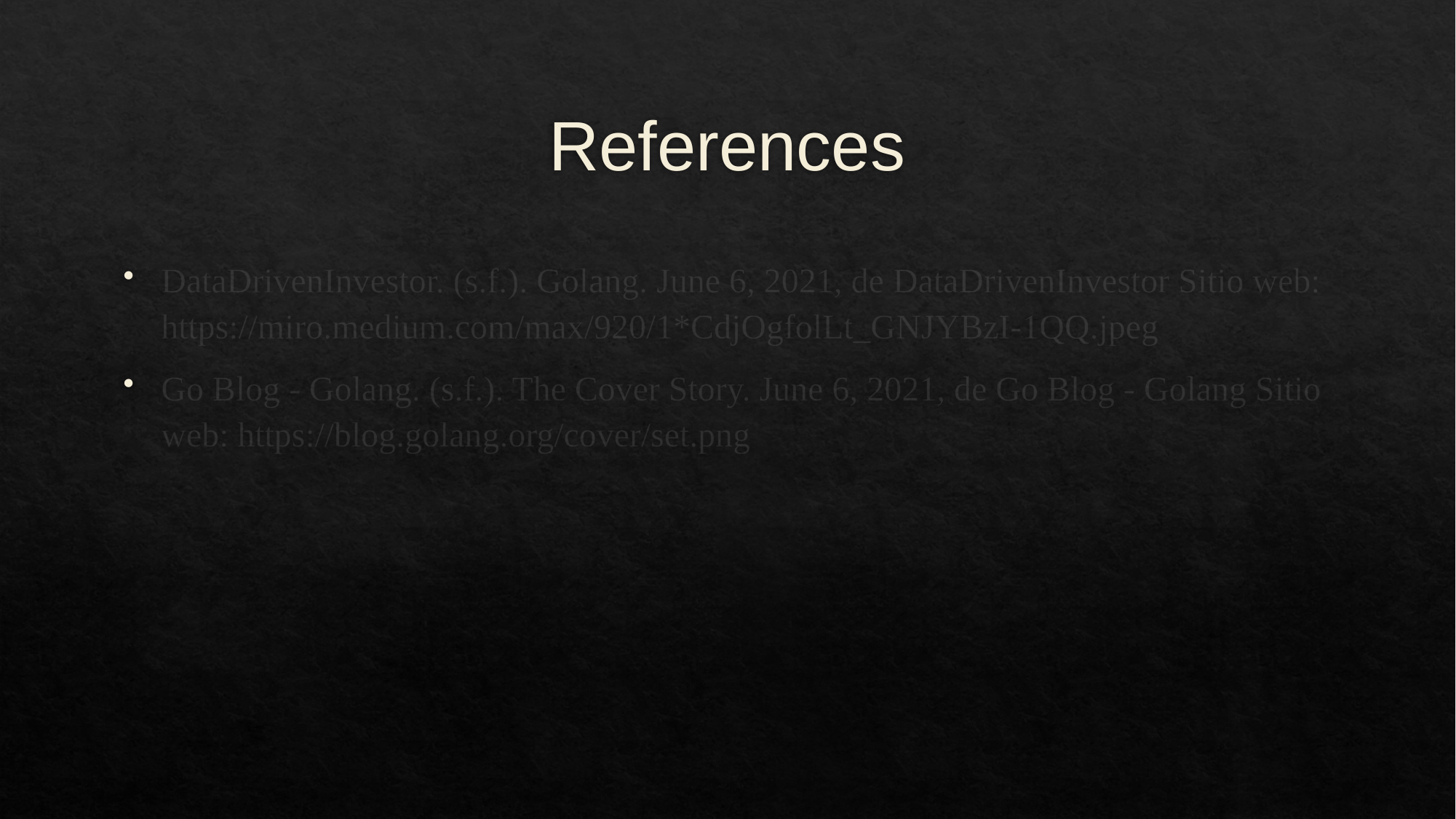

# References
DataDrivenInvestor. (s.f.). Golang. June 6, 2021, de DataDrivenInvestor Sitio web: https://miro.medium.com/max/920/1*CdjOgfolLt_GNJYBzI-1QQ.jpeg
Go Blog - Golang. (s.f.). The Cover Story. June 6, 2021, de Go Blog - Golang Sitio web: https://blog.golang.org/cover/set.png